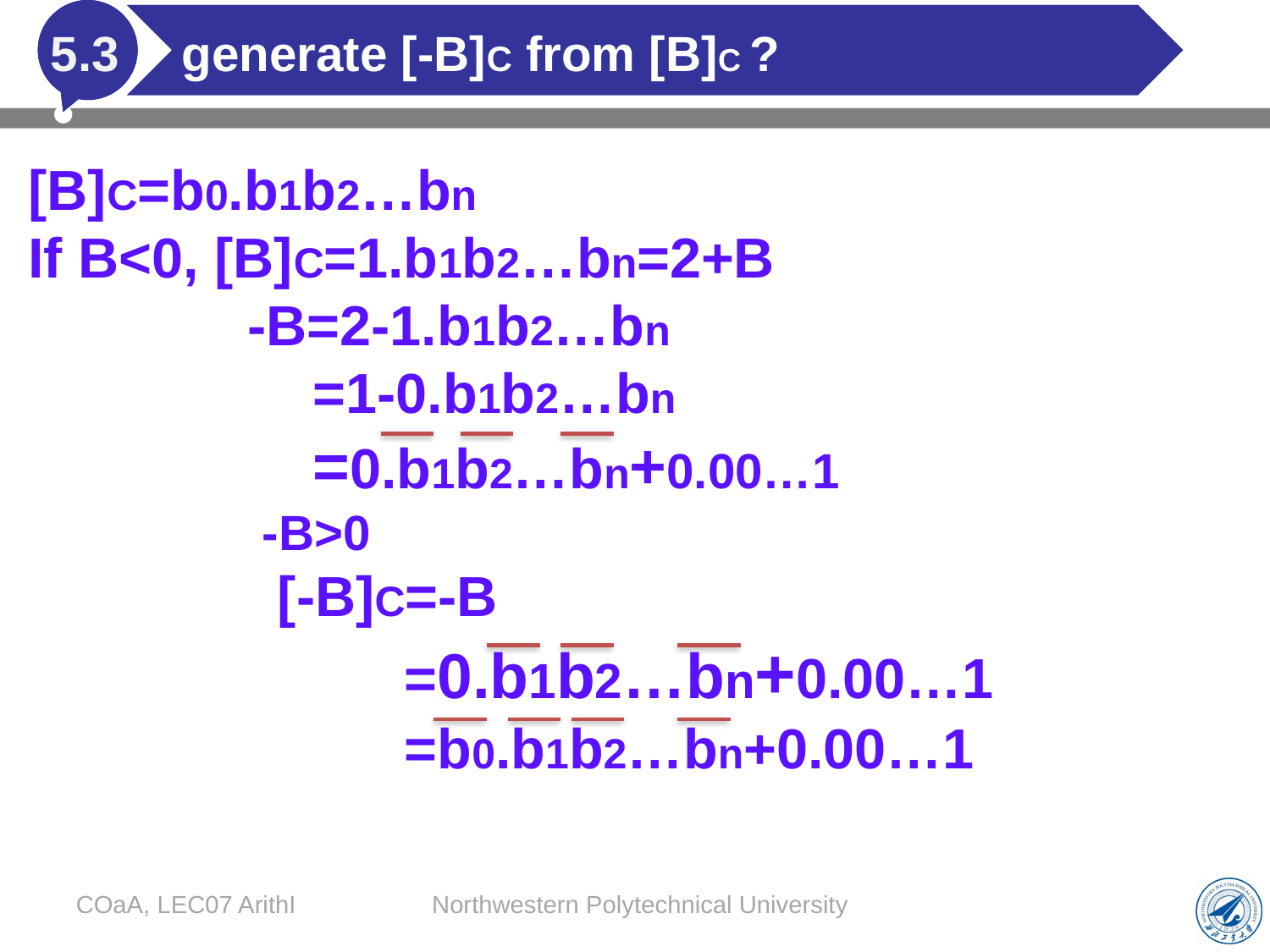

# generate [-B]C from [B]C ?
5.3
[B]C=b0.b1b2…bn
If B<0, [B]C=1.b1b2…bn=2+B
              -B=2-1.b1b2…bn
                        =1-0.b1b2…bn
                        =0.b1b2…bn+0.00…1
                 -B>0
                 [-B]C=-B
                        =0.b1b2…bn+0.00…1
                        =b0.b1b2…bn+0.00…1

COaA, LEC07 ArithI
Northwestern Polytechnical University
28